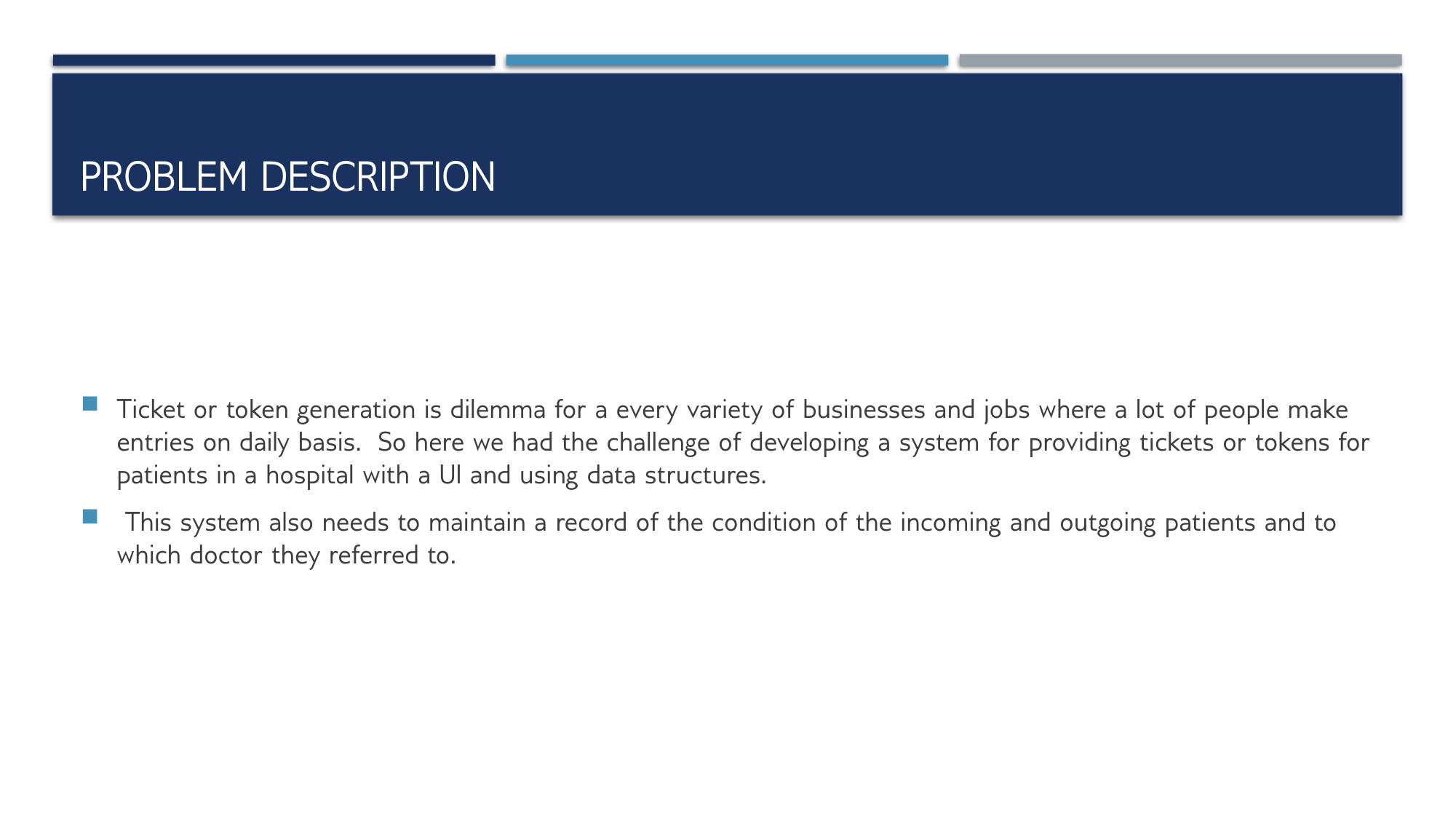

# PROBLEM DESCRIPTION
Ticket or token generation is dilemma for a every variety of businesses and jobs where a lot of people make entries on daily basis.  So here we had the challenge of developing a system for providing tickets or tokens for patients in a hospital with a UI and using data structures.
 This system also needs to maintain a record of the condition of the incoming and outgoing patients and to which doctor they referred to.